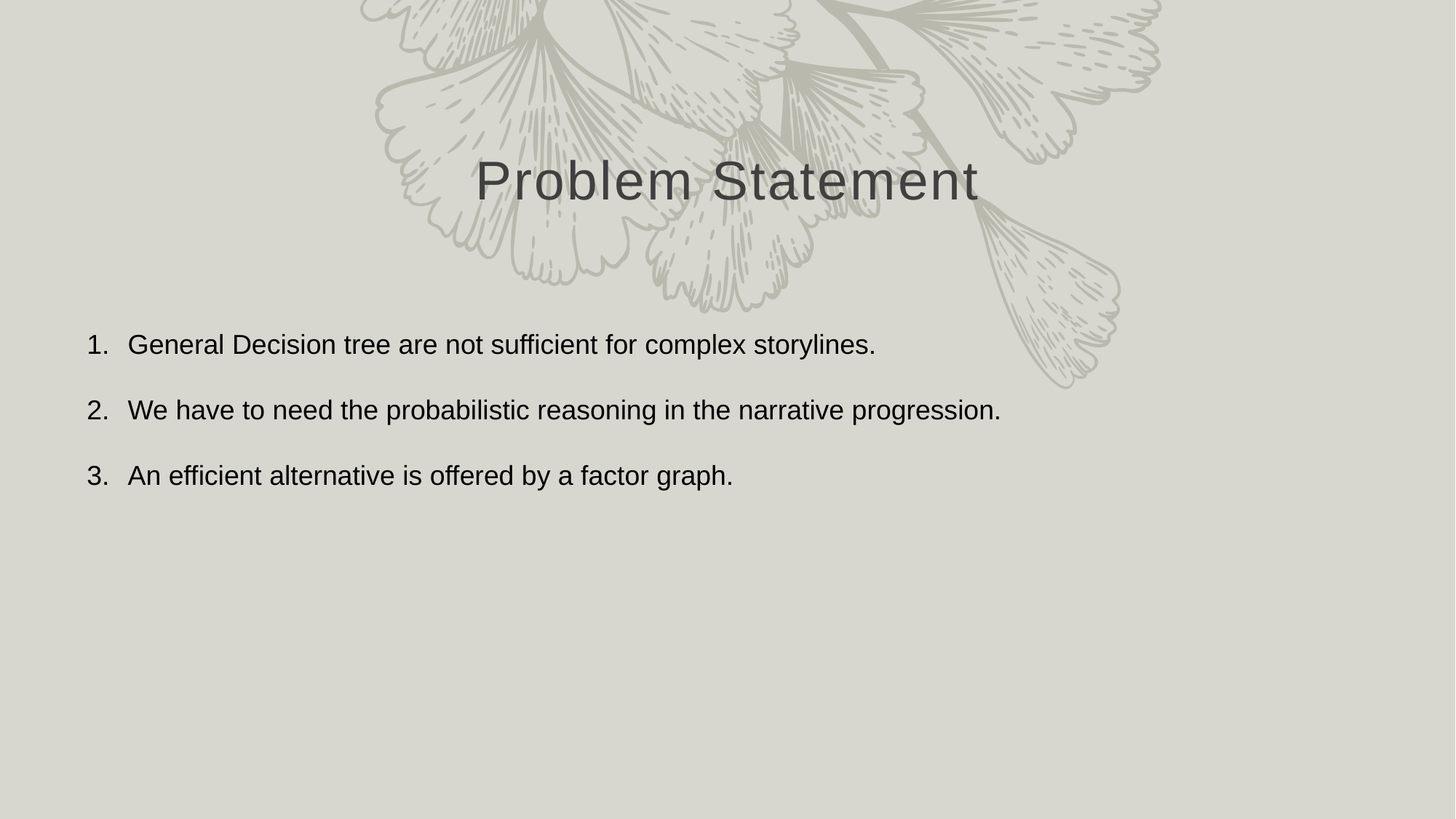

# Problem Statement
General Decision tree are not sufficient for complex storylines.
We have to need the probabilistic reasoning in the narrative progression.

An efficient alternative is offered by a factor graph.